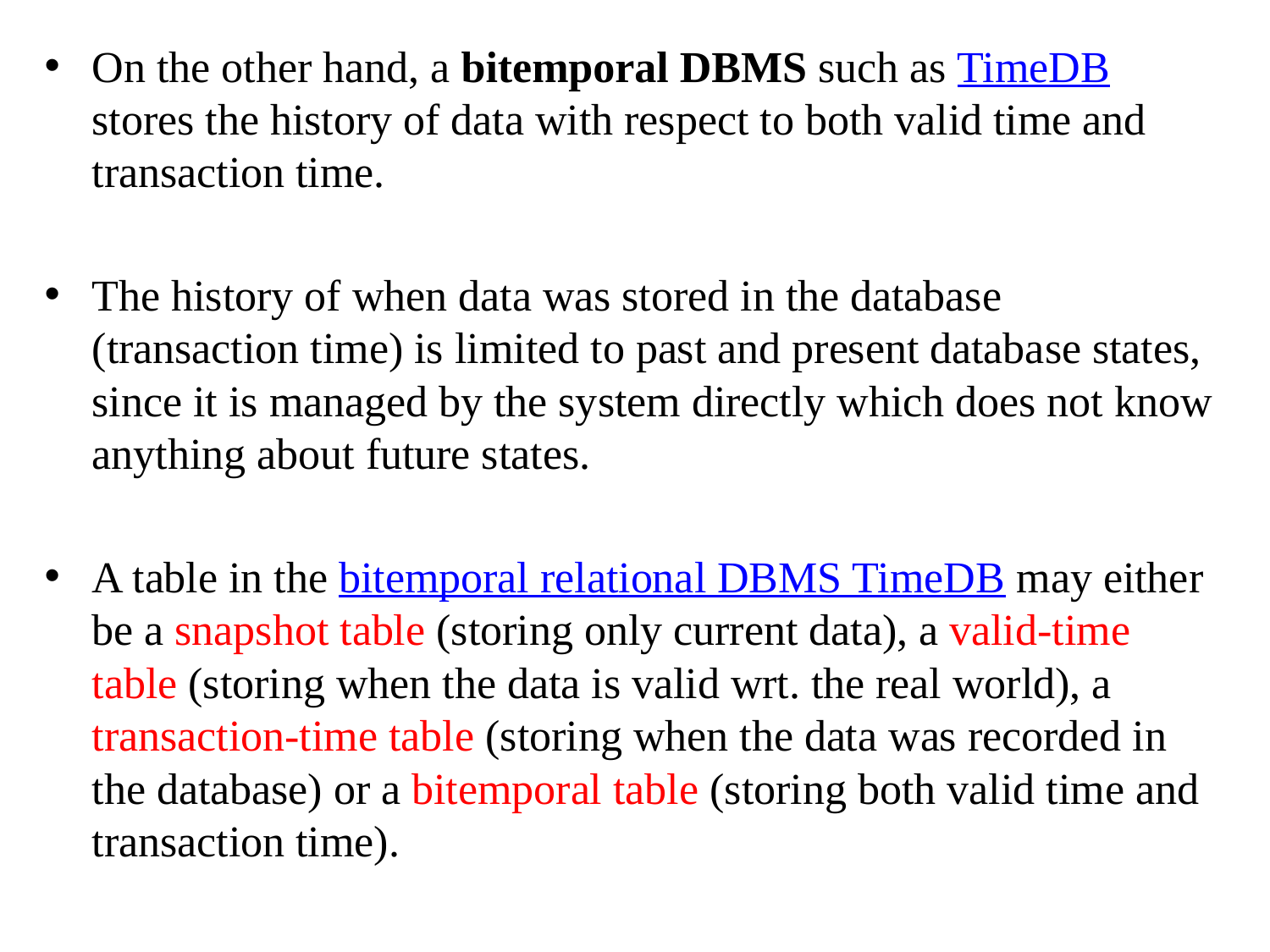

On the other hand, a bitemporal DBMS such as TimeDB stores the history of data with respect to both valid time and transaction time.

The history of when data was stored in the database (transaction time) is limited to past and present database states, since it is managed by the system directly which does not know anything about future states.

A table in the bitemporal relational DBMS TimeDB may either be a snapshot table (storing only current data), a valid-time table (storing when the data is valid wrt. the real world), a transaction-time table (storing when the data was recorded in the database) or a bitemporal table (storing both valid time and transaction time).